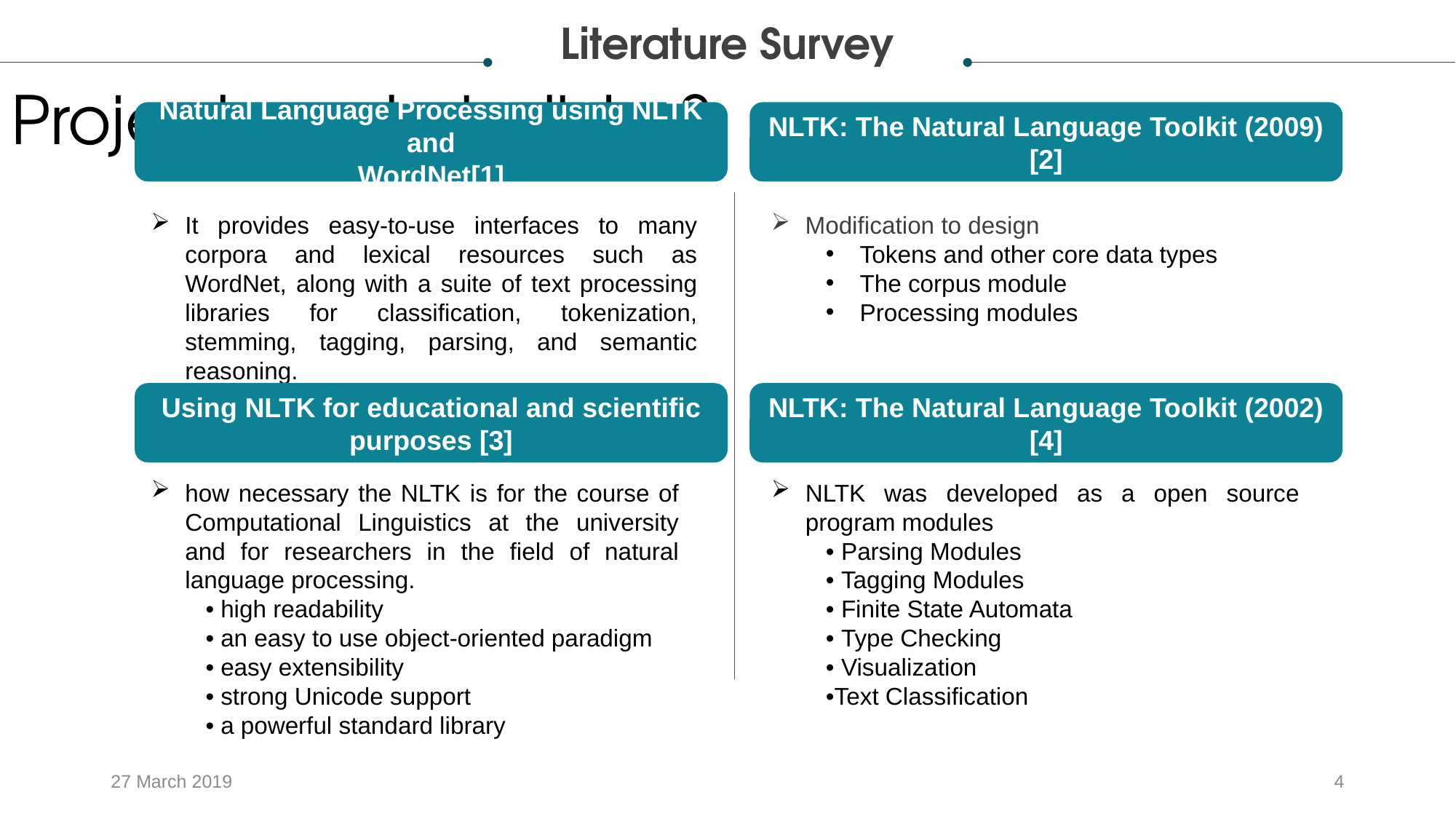

Literature Survey
Project analysis slide 8
NLTK: The Natural Language Toolkit (2009) [2]
Natural Language Processing using NLTK and
WordNet[1]
It provides easy-to-use interfaces to many corpora and lexical resources such as WordNet, along with a suite of text processing libraries for classification, tokenization, stemming, tagging, parsing, and semantic reasoning.
Modification to design
Tokens and other core data types
The corpus module
Processing modules
NLTK: The Natural Language Toolkit (2002) [4]
Using NLTK for educational and scientific purposes [3]
NLTK was developed as a open source program modules
• Parsing Modules
• Tagging Modules
• Finite State Automata
• Type Checking
• Visualization
•Text Classification
how necessary the NLTK is for the course of Computational Linguistics at the university and for researchers in the field of natural language processing.
• high readability
• an easy to use object-oriented paradigm
• easy extensibility
• strong Unicode support
• a powerful standard library
27 March 2019
4